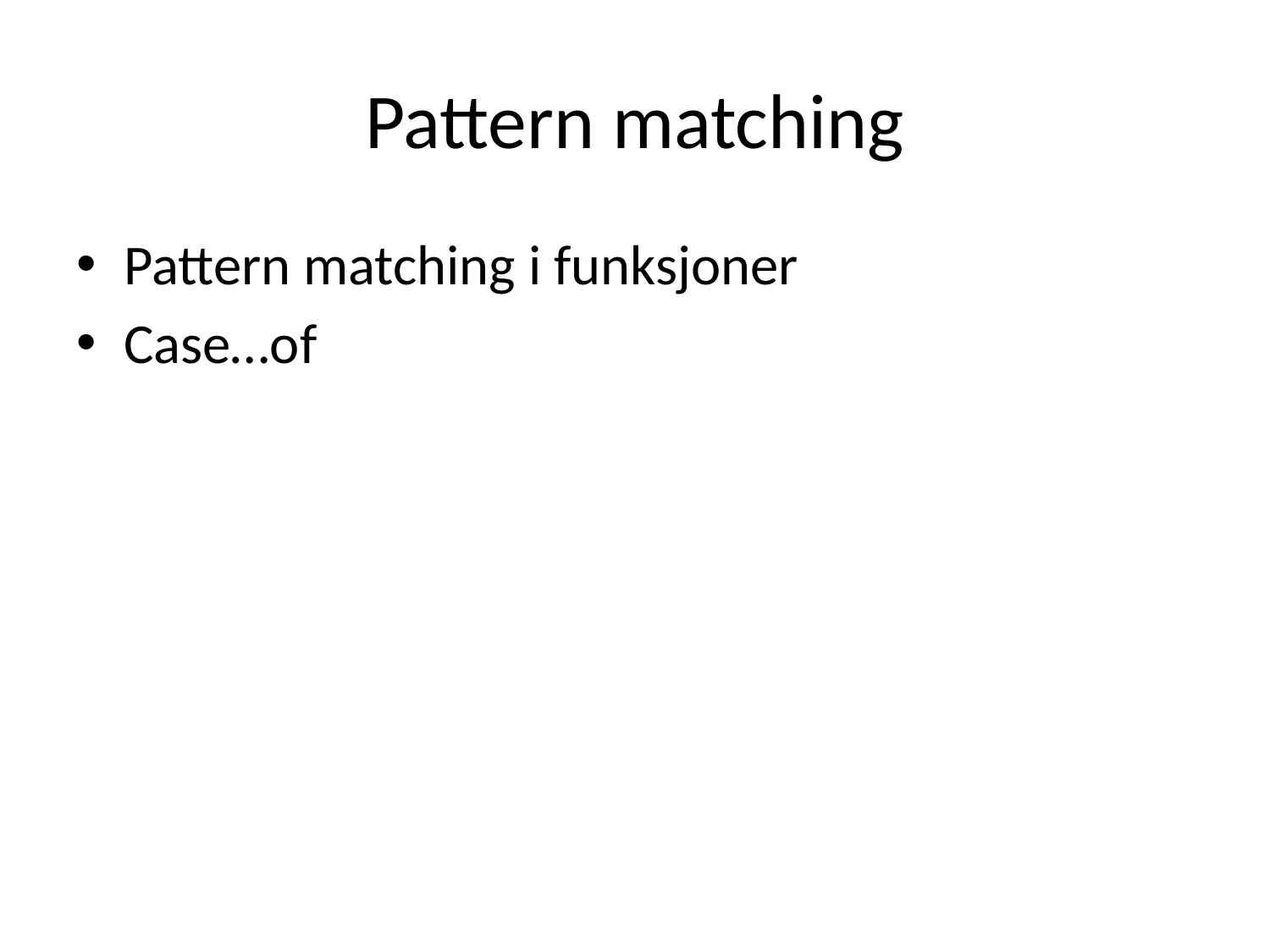

# Pattern matching
Pattern matching i funksjoner
Case…of